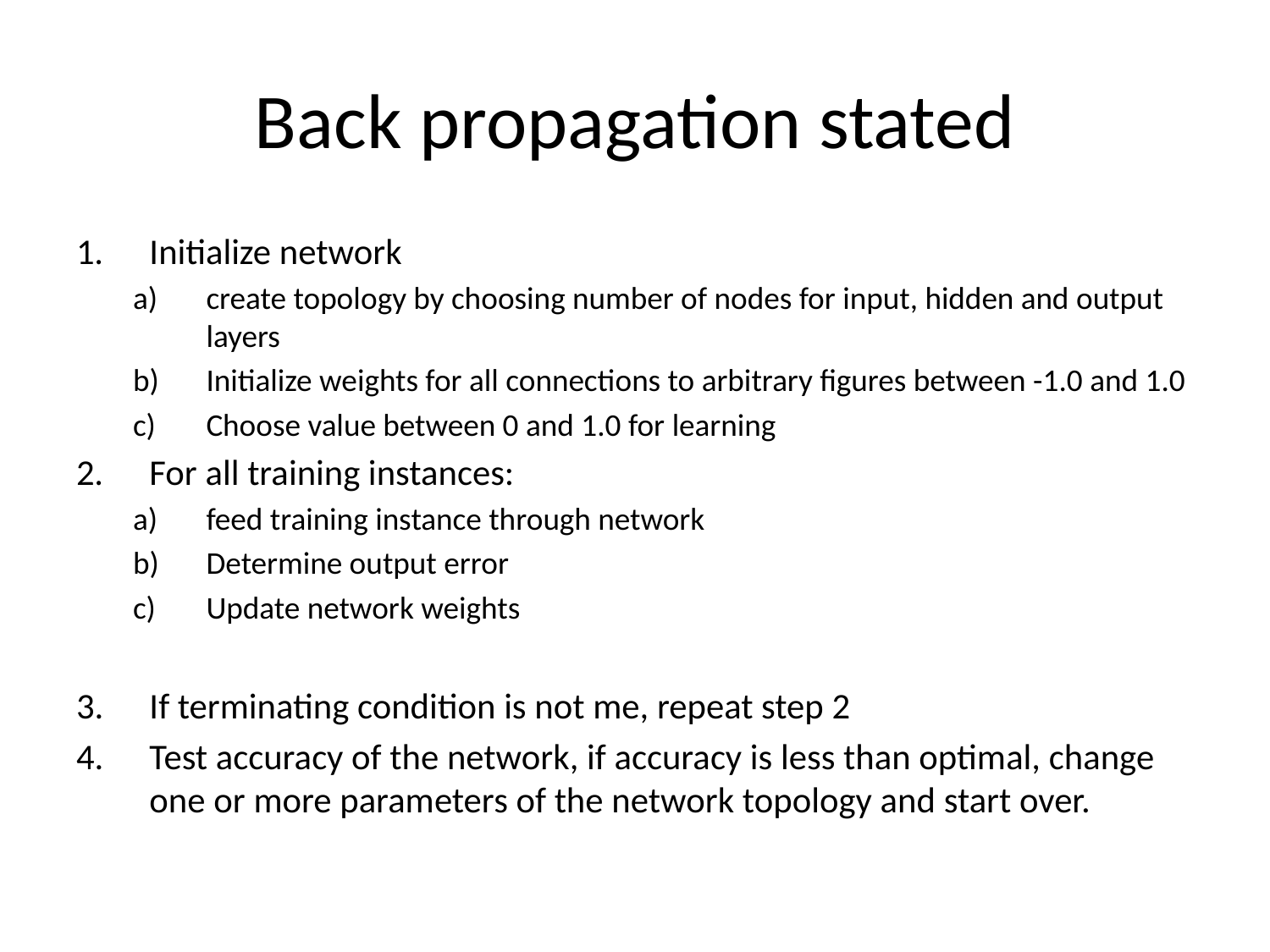

# Back propagation stated
Initialize network
create topology by choosing number of nodes for input, hidden and output layers
Initialize weights for all connections to arbitrary figures between -1.0 and 1.0
Choose value between 0 and 1.0 for learning
For all training instances:
feed training instance through network
Determine output error
Update network weights

3.	If terminating condition is not me, repeat step 2
4.	Test accuracy of the network, if accuracy is less than optimal, change one or more parameters of the network topology and start over.